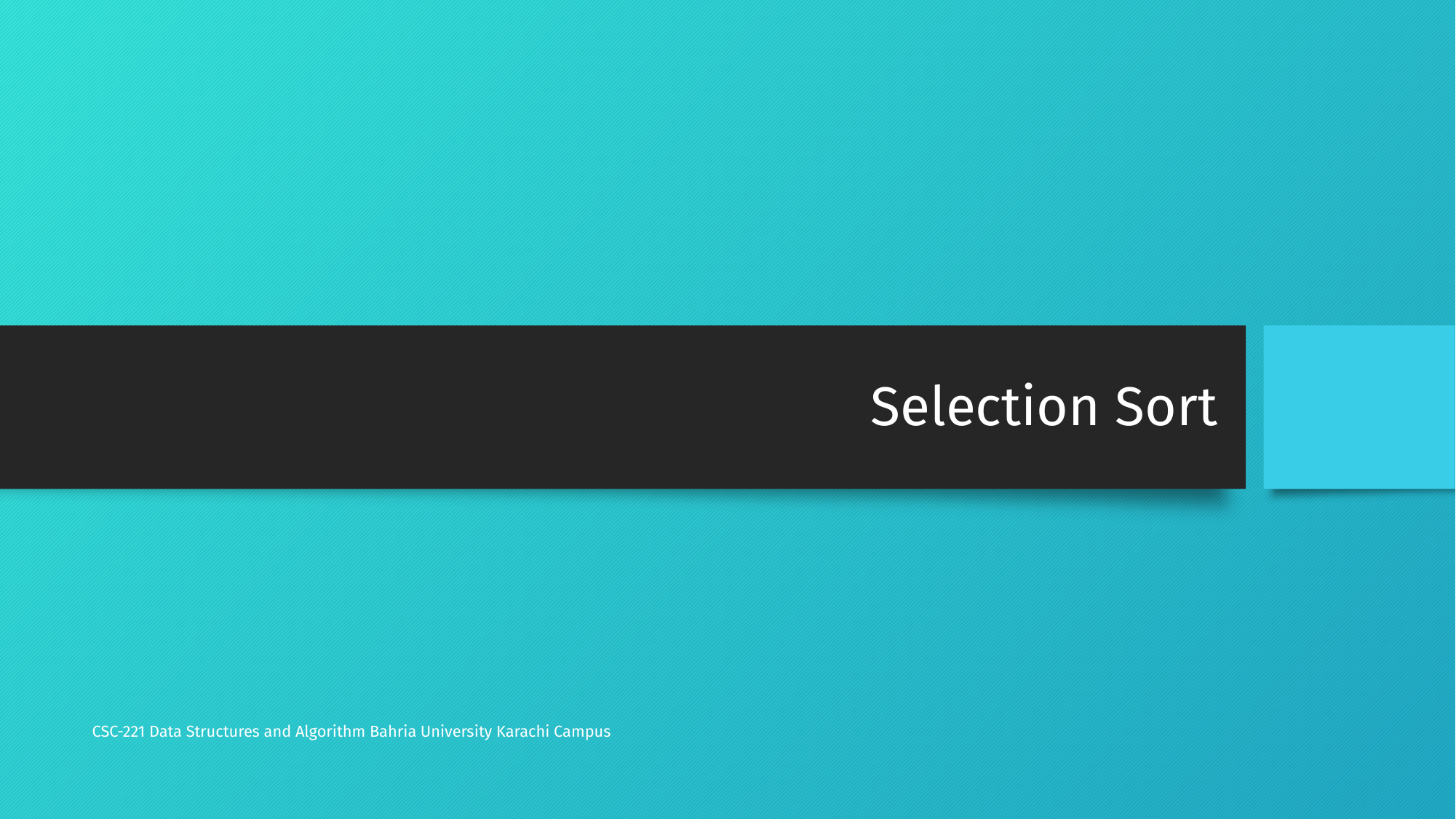

# Selection Sort
CSC-221 Data Structures and Algorithm Bahria University Karachi Campus